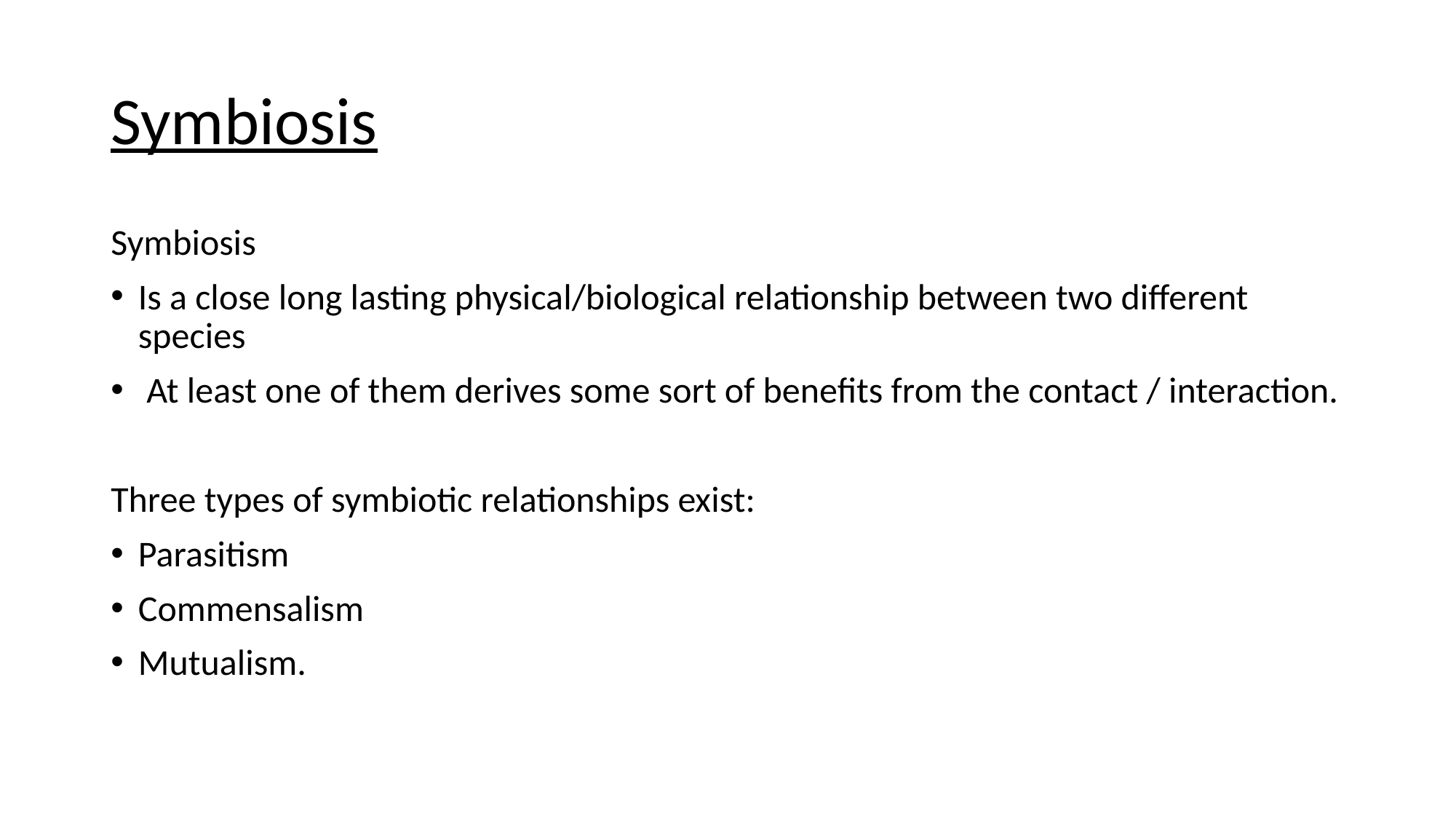

# Symbiosis
Symbiosis
Is a close long lasting physical/biological relationship between two different species
 At least one of them derives some sort of benefits from the contact / interaction.

Three types of symbiotic relationships exist:
Parasitism
Commensalism
Mutualism.